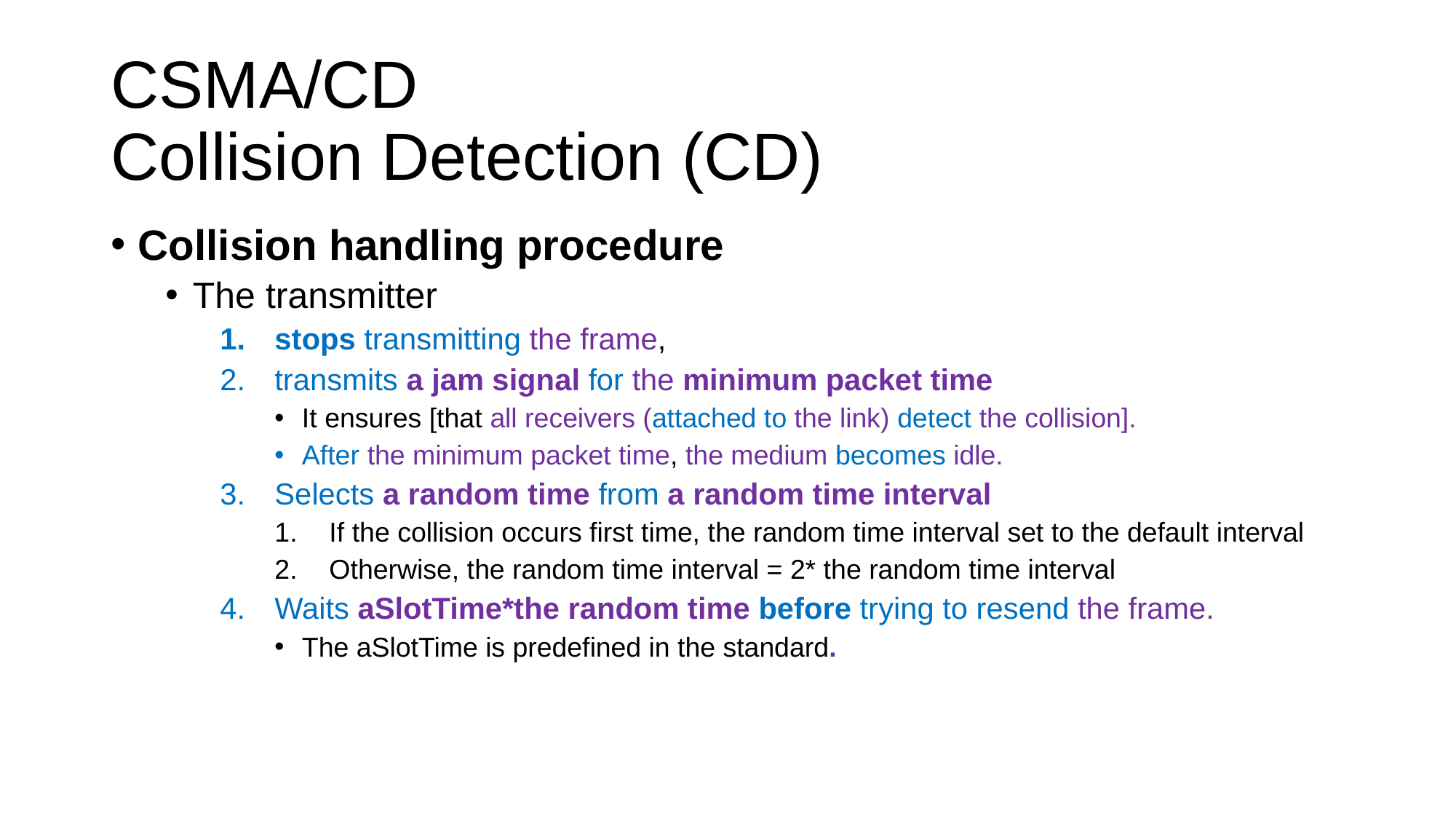

# CSMA/CD Collision Detection (CD)
Collision handling procedure
The transmitter
stops transmitting the frame,
transmits a jam signal for the minimum packet time
It ensures [that all receivers (attached to the link) detect the collision].
After the minimum packet time, the medium becomes idle.
Selects a random time from a random time interval
If the collision occurs first time, the random time interval set to the default interval
Otherwise, the random time interval = 2* the random time interval
Waits aSlotTime*the random time before trying to resend the frame.
The aSlotTime is predefined in the standard.